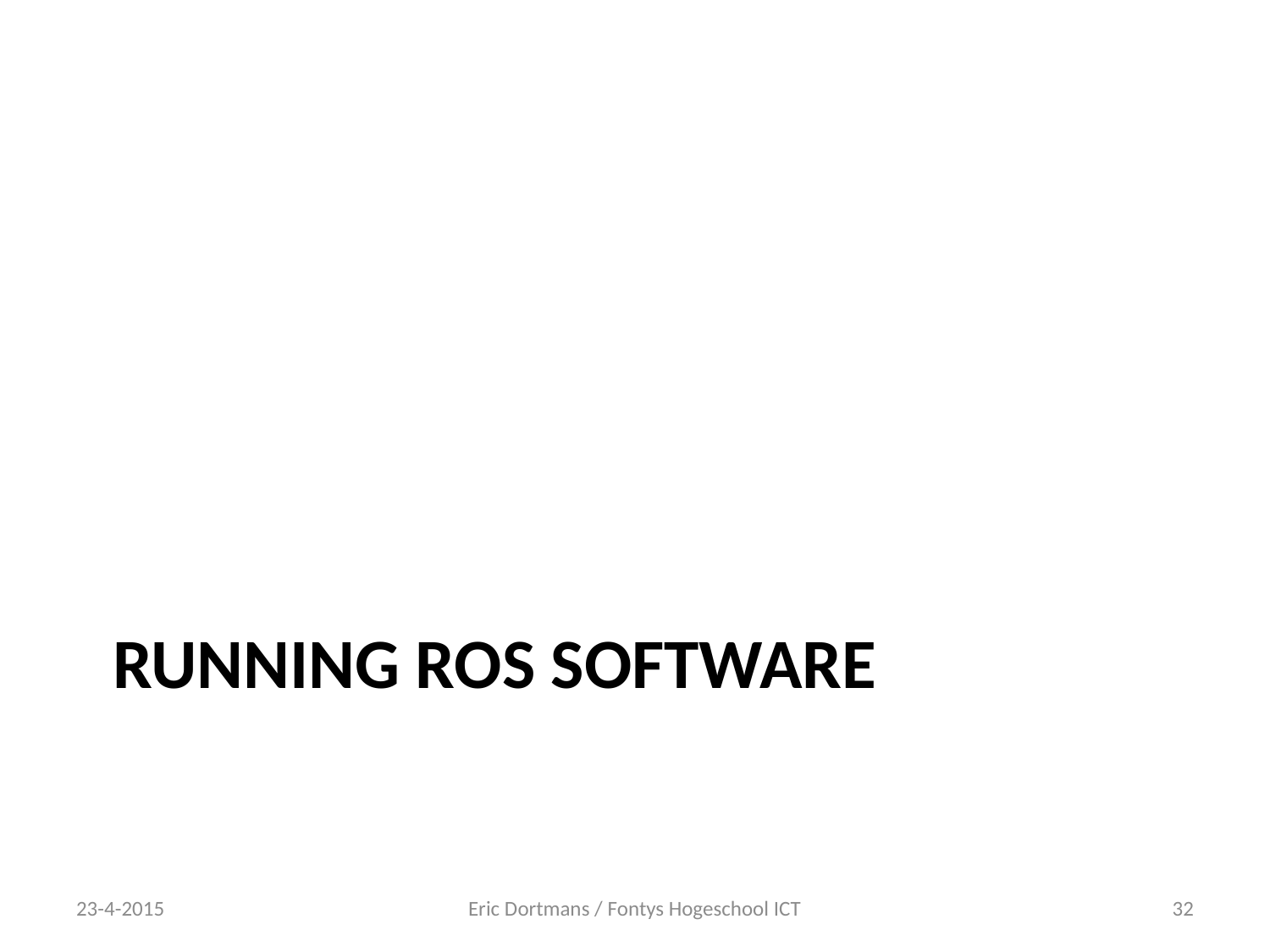

# Running Ros software
23-4-2015
Eric Dortmans / Fontys Hogeschool ICT
32